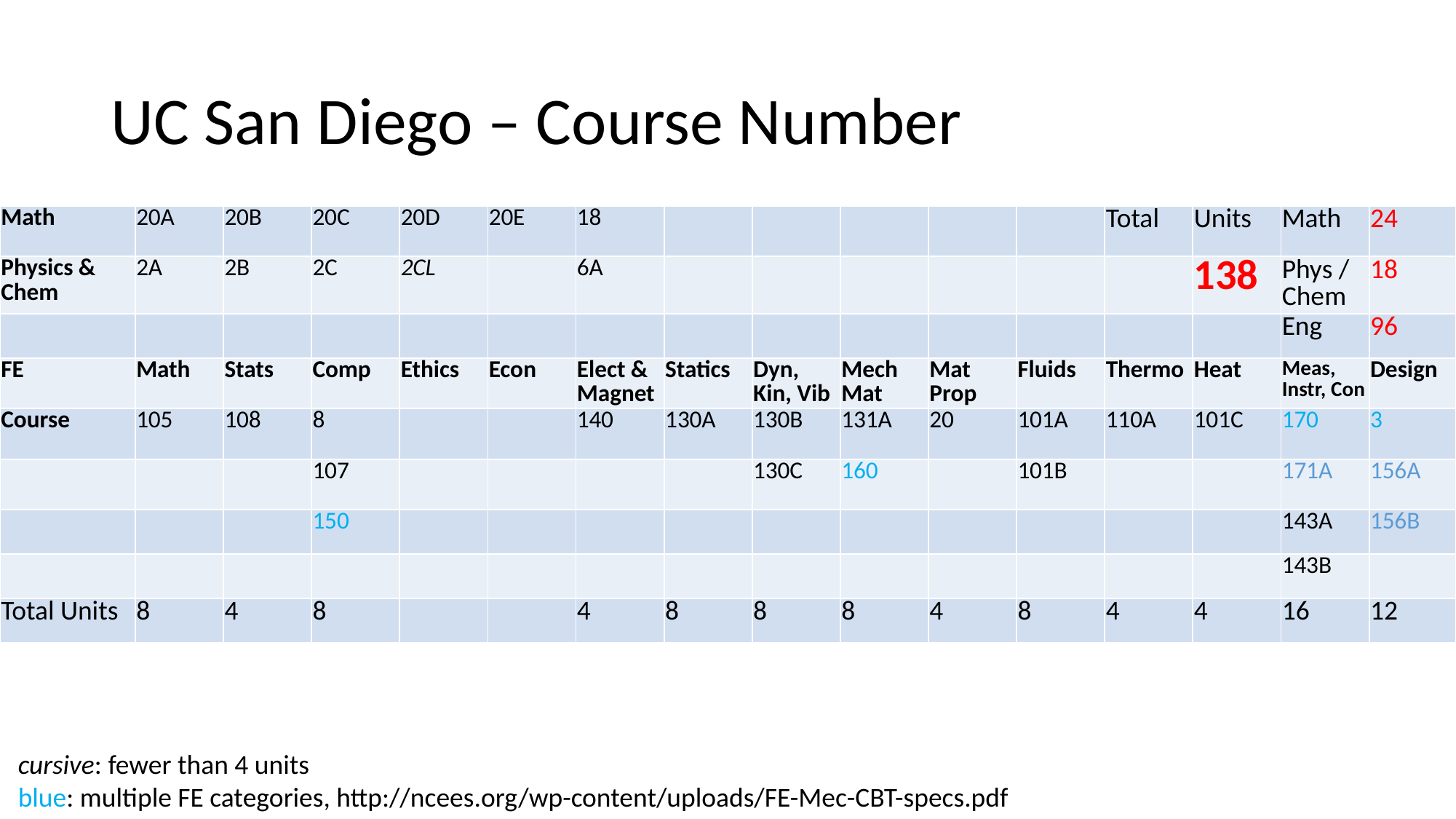

# UC San Diego – Course Number
| Math | 20A | 20B | 20C | 20D | 20E | 18 |  |  |  |  |  | Total | Units | Math | 24 |
| --- | --- | --- | --- | --- | --- | --- | --- | --- | --- | --- | --- | --- | --- | --- | --- |
| Physics & Chem | 2A | 2B | 2C | 2CL |  | 6A |  |  |  |  |  |  | 138 | Phys / Chem | 18 |
|  |  |  |  |  |  |  |  |  |  |  |  |  |  | Eng | 96 |
| FE | Math | Stats | Comp | Ethics | Econ | Elect & Magnet | Statics | Dyn, Kin, Vib | Mech Mat | Mat Prop | Fluids | Thermo | Heat | Meas, Instr, Con | Design |
| Course | 105 | 108 | 8 |  |  | 140 | 130A | 130B | 131A | 20 | 101A | 110A | 101C | 170 | 3 |
|  |  |  | 107 |  |  |  |  | 130C | 160 |  | 101B |  |  | 171A | 156A |
|  |  |  | 150 |  |  |  |  |  |  |  |  |  |  | 143A | 156B |
|  |  |  |  |  |  |  |  |  |  |  |  |  |  | 143B |  |
| Total Units | 8 | 4 | 8 |  |  | 4 | 8 | 8 | 8 | 4 | 8 | 4 | 4 | 16 | 12 |
cursive: fewer than 4 units
blue: multiple FE categories, http://ncees.org/wp-content/uploads/FE-Mec-CBT-specs.pdf